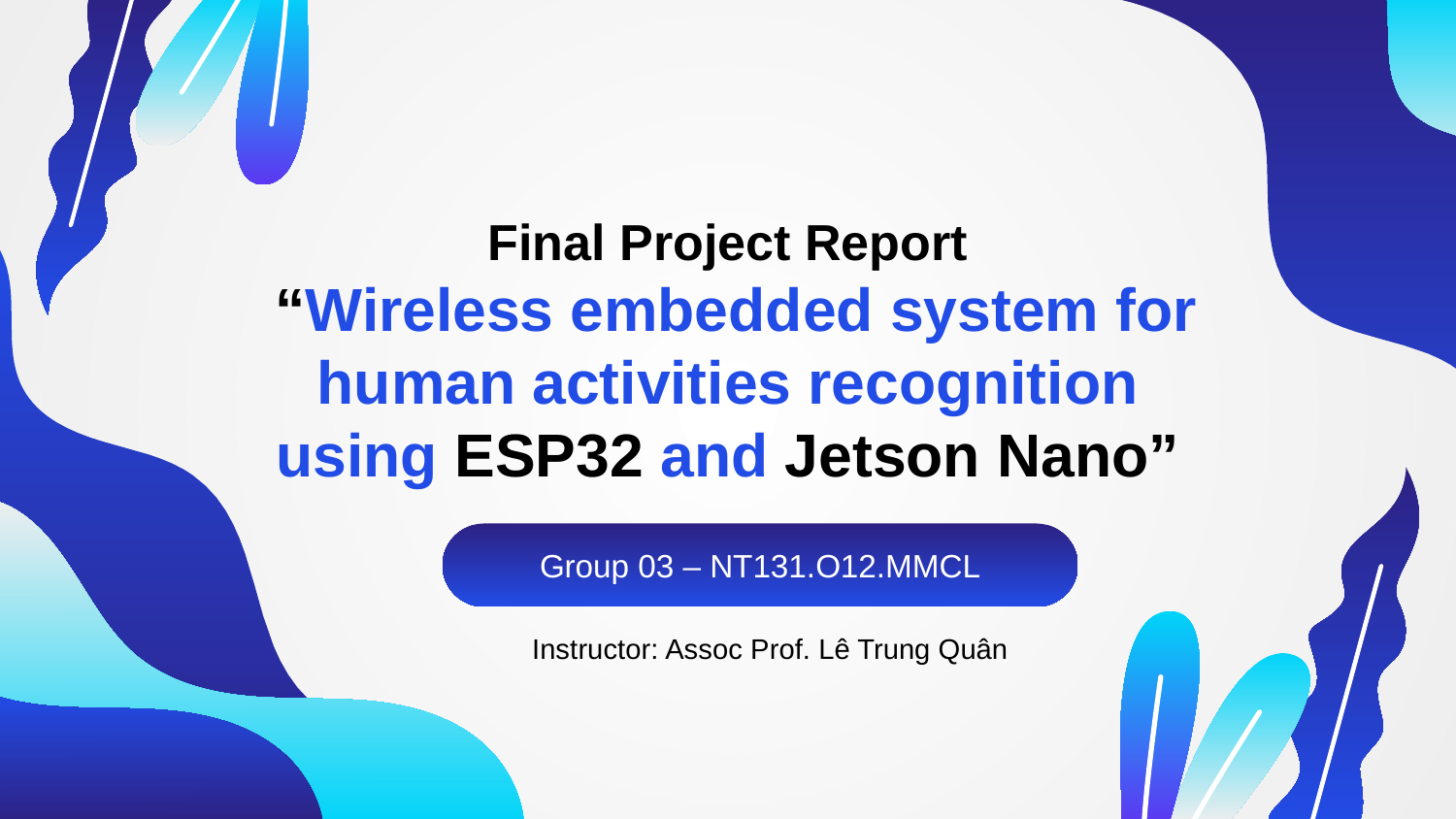

# Final Project Report “Wireless embedded system for human activities recognition using ESP32 and Jetson Nano”

Group 03 – NT131.O12.MMCL
Instructor: Assoc Prof. Lê Trung Quân